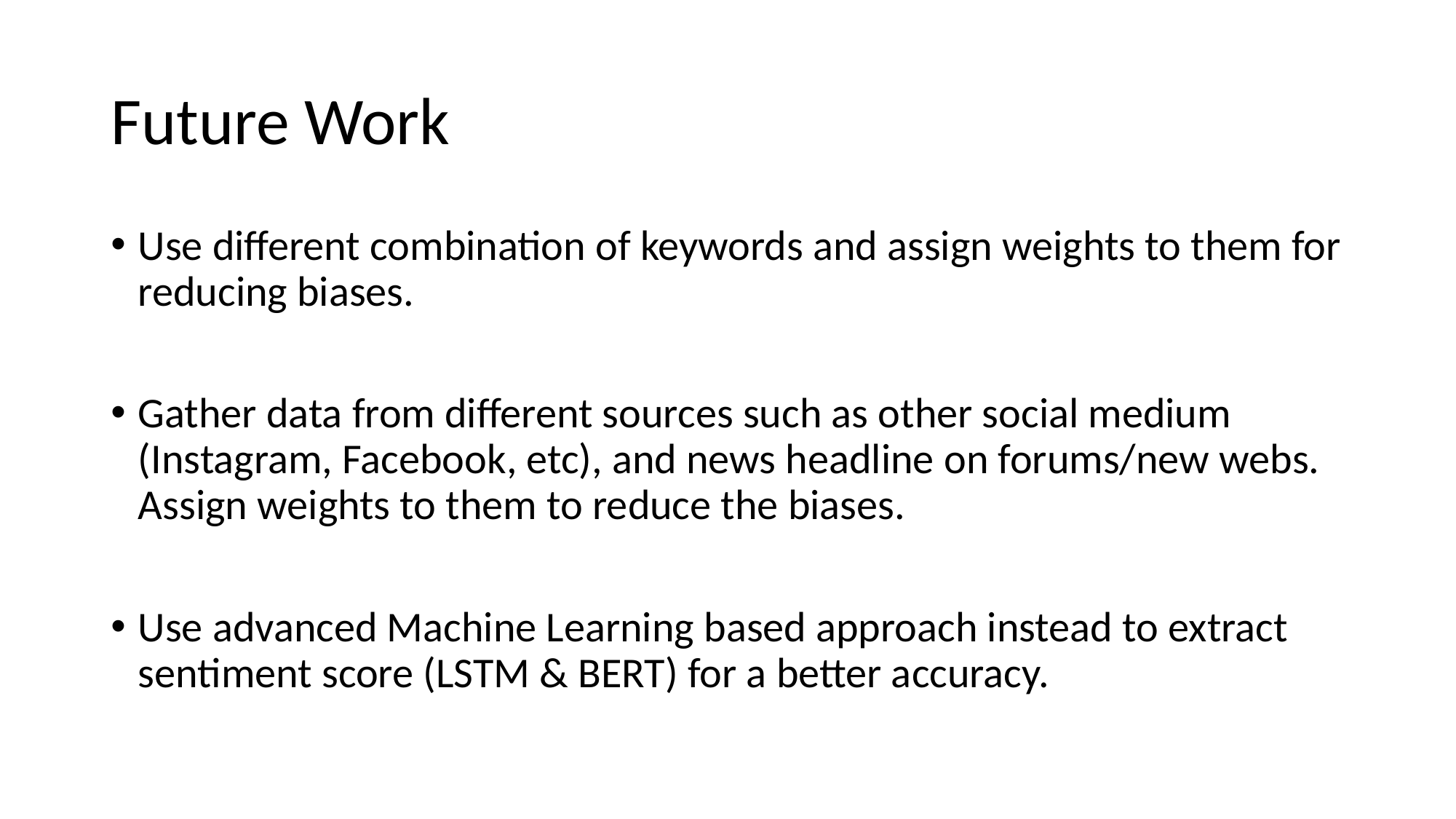

# Future Work
Use different combination of keywords and assign weights to them for reducing biases.

Gather data from different sources such as other social medium (Instagram, Facebook, etc), and news headline on forums/new webs. Assign weights to them to reduce the biases.

Use advanced Machine Learning based approach instead to extract sentiment score (LSTM & BERT) for a better accuracy.